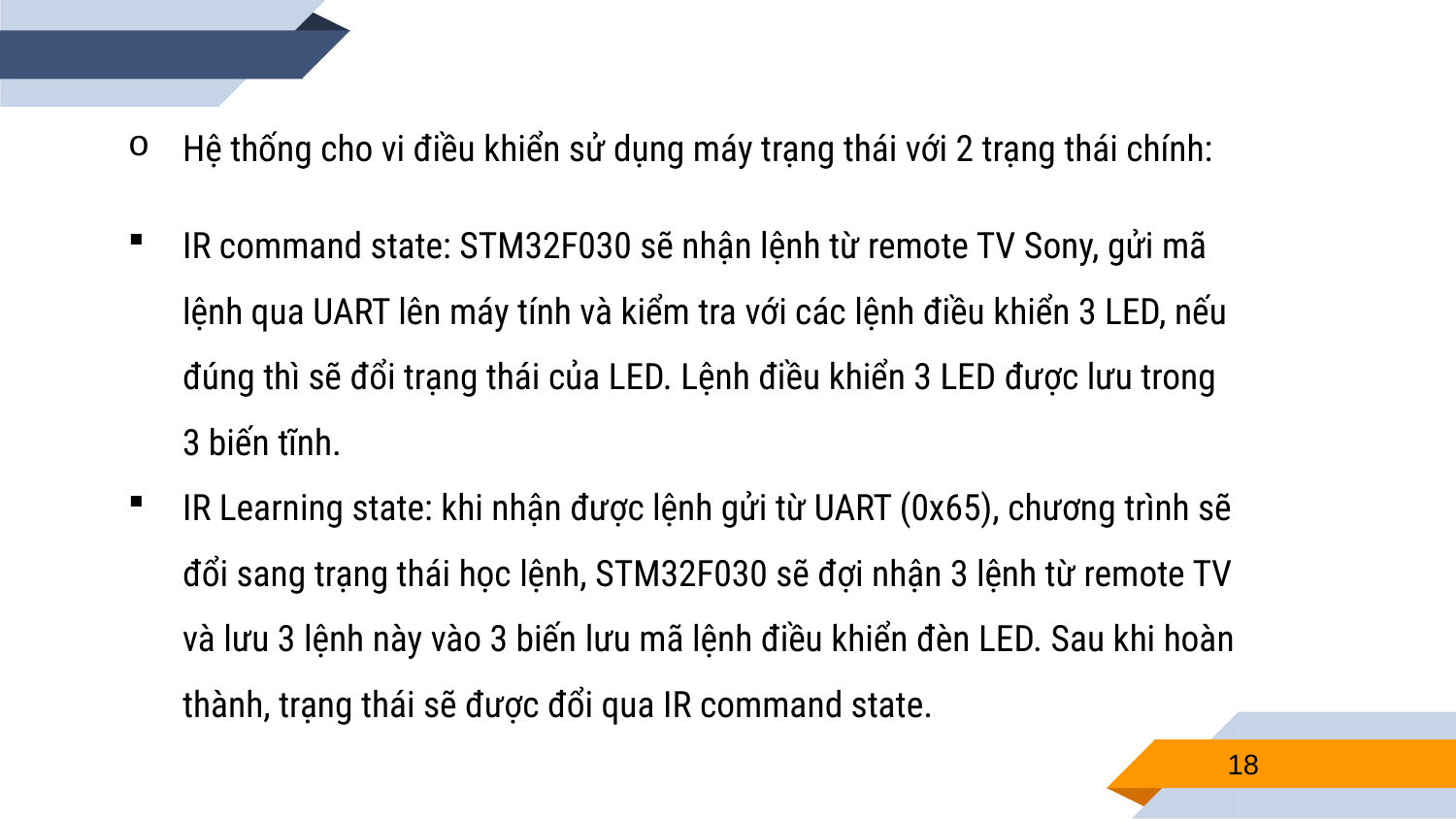

Hệ thống cho vi điều khiển sử dụng máy trạng thái với 2 trạng thái chính:
IR command state: STM32F030 sẽ nhận lệnh từ remote TV Sony, gửi mã lệnh qua UART lên máy tính và kiểm tra với các lệnh điều khiển 3 LED, nếu đúng thì sẽ đổi trạng thái của LED. Lệnh điều khiển 3 LED được lưu trong 3 biến tĩnh.
IR Learning state: khi nhận được lệnh gửi từ UART (0x65), chương trình sẽ đổi sang trạng thái học lệnh, STM32F030 sẽ đợi nhận 3 lệnh từ remote TV và lưu 3 lệnh này vào 3 biến lưu mã lệnh điều khiển đèn LED. Sau khi hoàn thành, trạng thái sẽ được đổi qua IR command state.

18